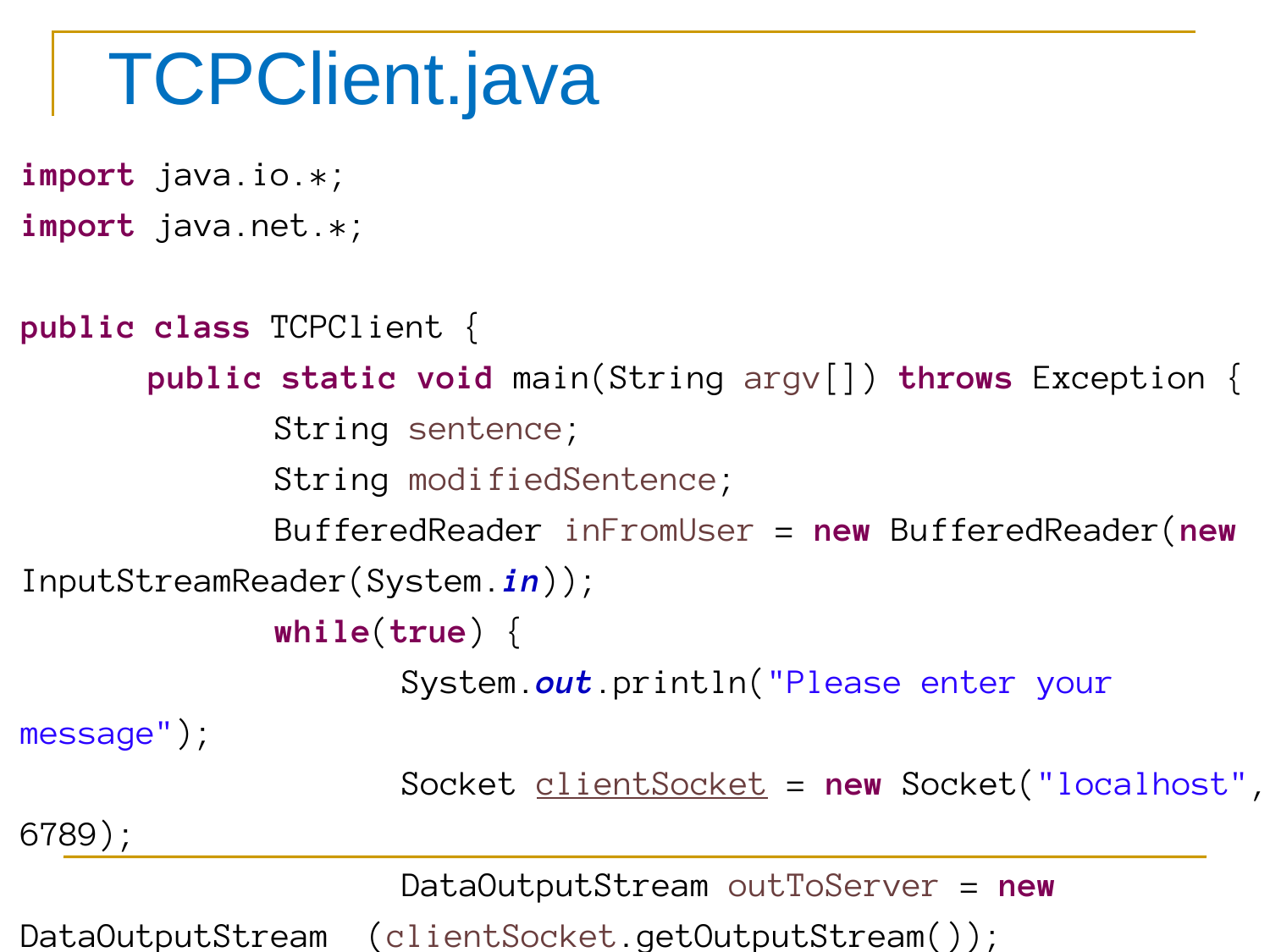

# TCPClient.java
import java.io.*;
import java.net.*;

public class TCPClient {
	public static void main(String argv[]) throws Exception {
		String sentence;
		String modifiedSentence;
		BufferedReader inFromUser = new BufferedReader(new  InputStreamReader(System.in));
		while(true) {
			System.out.println("Please enter your message");
			Socket clientSocket = new Socket("localhost", 6789);
			DataOutputStream outToServer = new DataOutputStream  (clientSocket.getOutputStream());